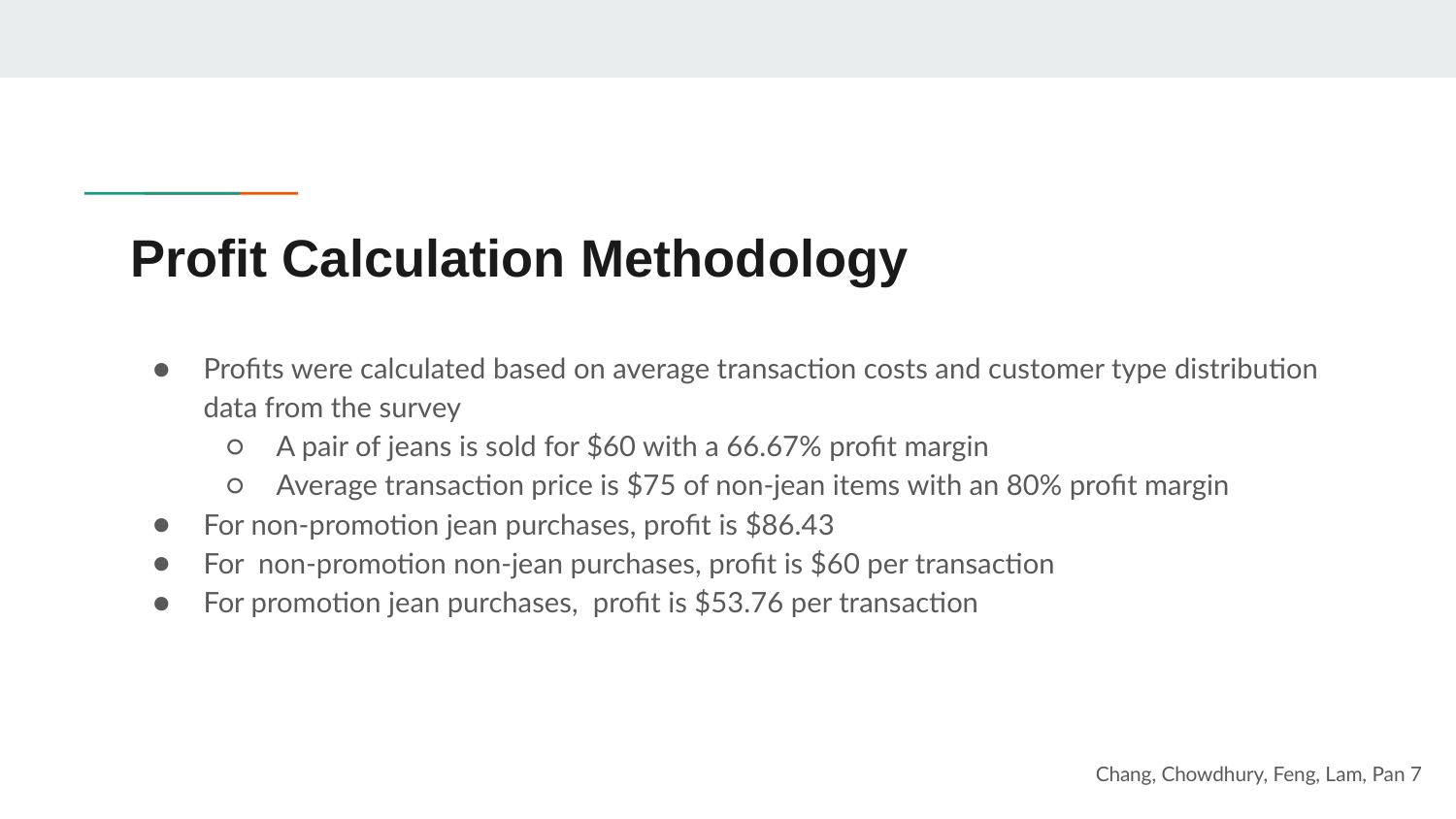

# Profit Calculation Methodology
Profits were calculated based on average transaction costs and customer type distribution data from the survey
A pair of jeans is sold for $60 with a 66.67% profit margin
Average transaction price is $75 of non-jean items with an 80% profit margin
For non-promotion jean purchases, profit is $86.43
For  non-promotion non-jean purchases, profit is $60 per transaction
For promotion jean purchases,  profit is $53.76 per transaction
Chang, Chowdhury, Feng, Lam, Pan 7